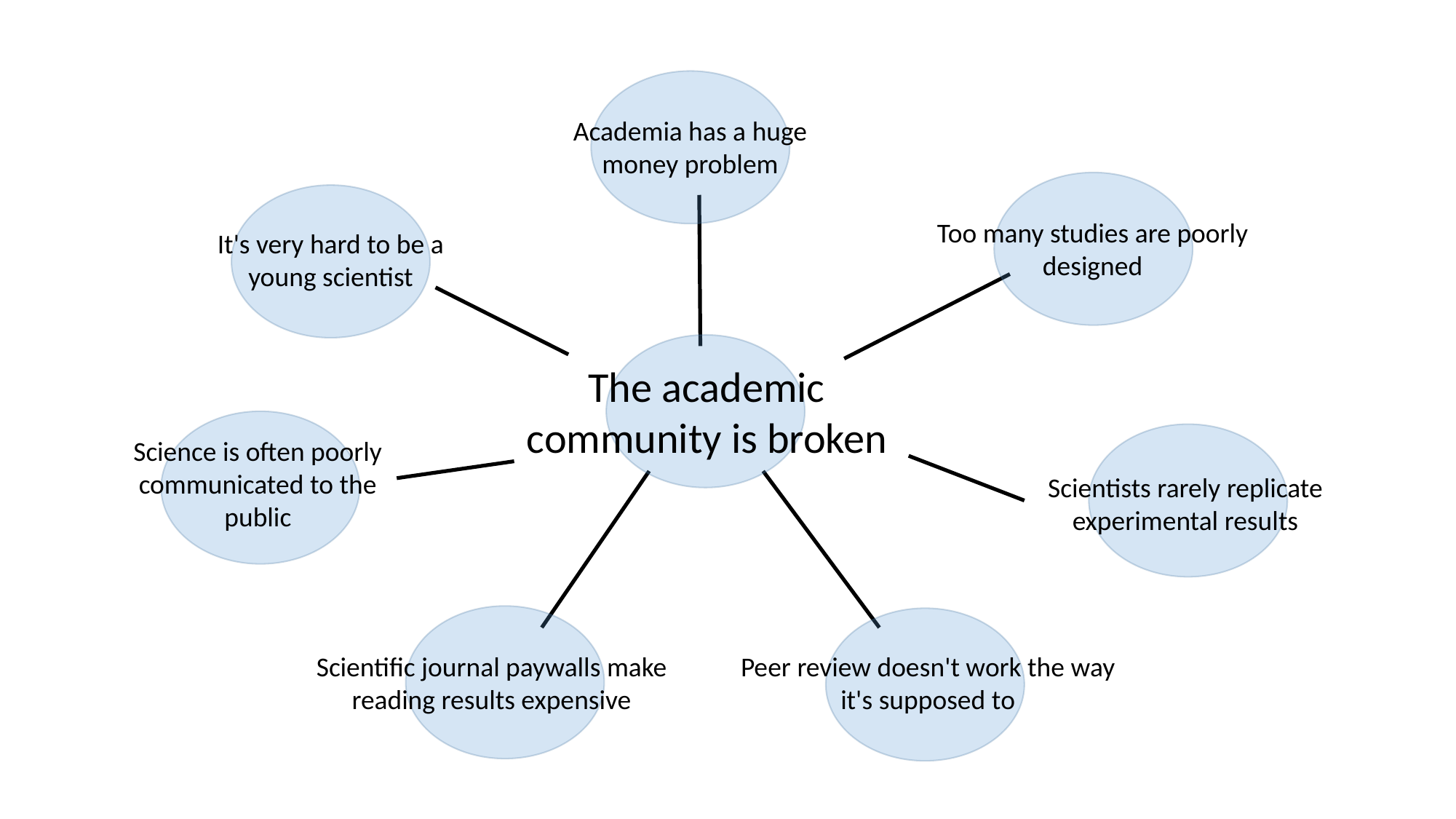

Academia has a huge money problem

Too many studies are poorly designed
It's very hard to be a young scientist

The academic community is broken

Science is often poorly communicated to the public
Scientists rarely replicate experimental results

Scientific journal paywalls make reading results expensive
Peer review doesn't work the way it's supposed to